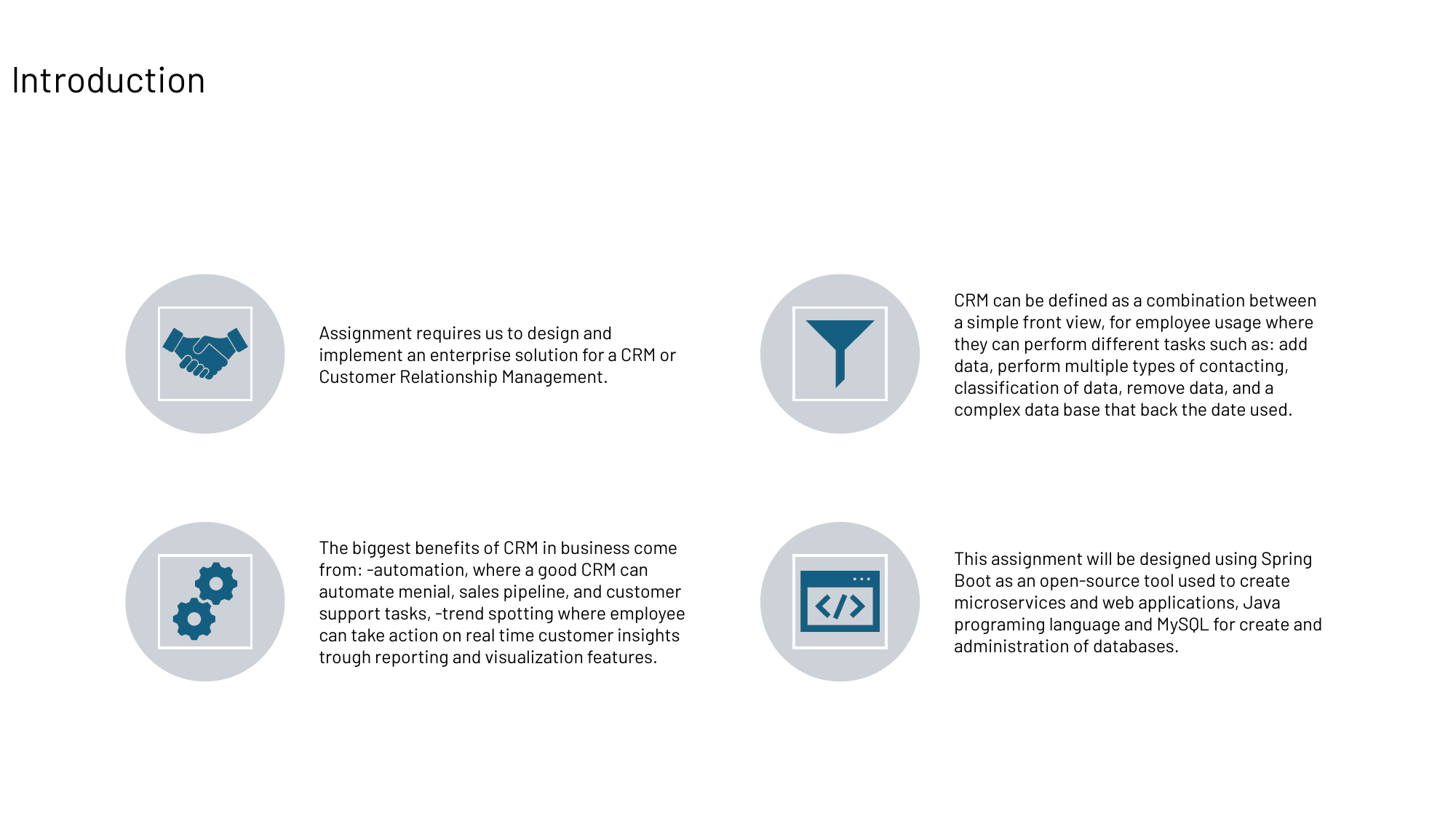

# Introduction
Assignment requires us to design and implement an enterprise solution for a CRM or Customer Relationship Management.
CRM can be defined as a combination between a simple front view, for employee usage where they can perform different tasks such as: add data, perform multiple types of contacting, classification of data, remove data, and a complex data base that back the date used.
The biggest benefits of CRM in business come from: -automation, where a good CRM can automate menial, sales pipeline, and customer support tasks, -trend spotting where employee can take action on real time customer insights trough reporting and visualization features.
This assignment will be designed using Spring Boot as an open-source tool used to create microservices and web applications, Java programing language and MySQL for create and administration of databases.